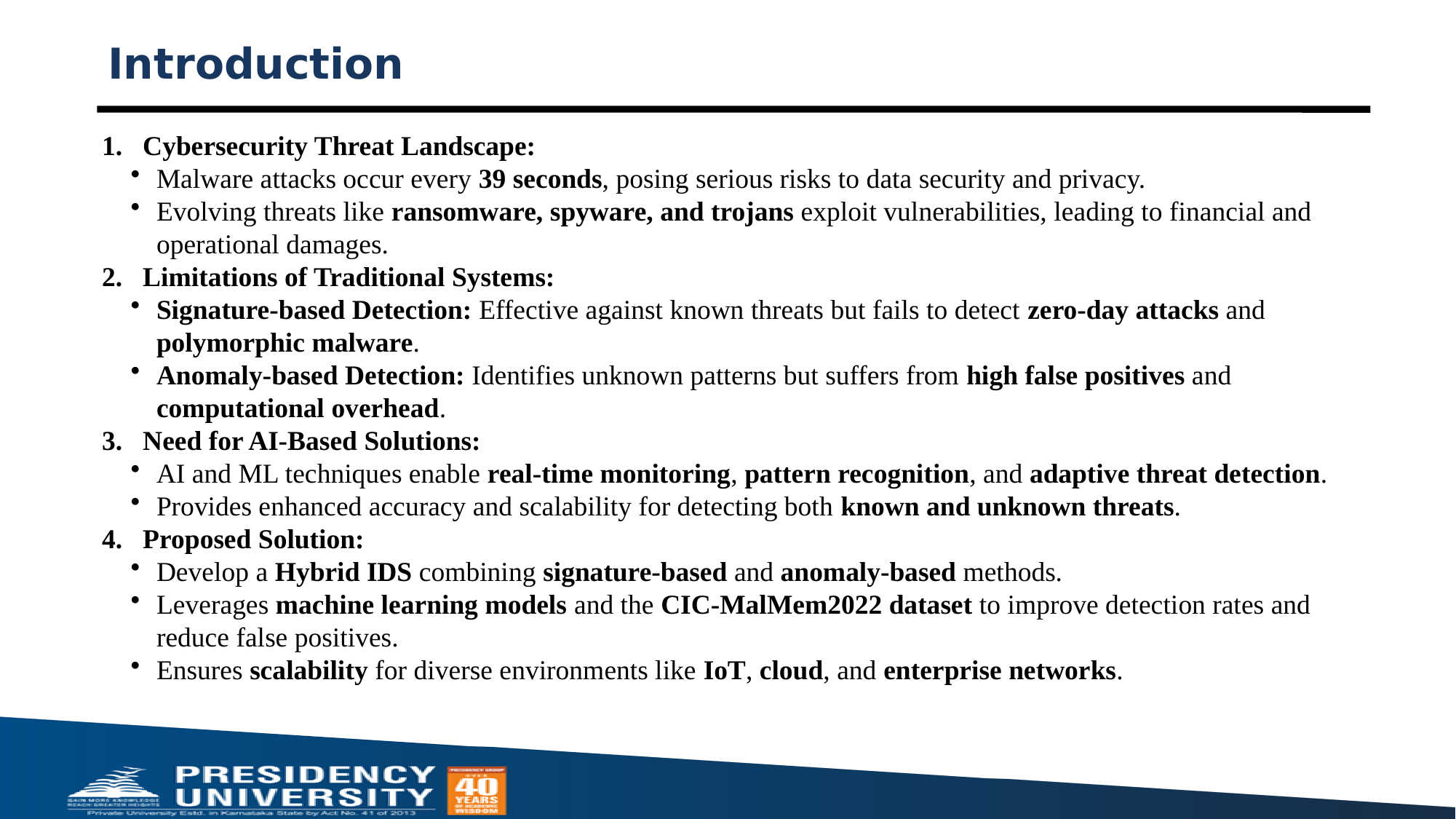

# Introduction
Cybersecurity Threat Landscape:
Malware attacks occur every 39 seconds, posing serious risks to data security and privacy.
Evolving threats like ransomware, spyware, and trojans exploit vulnerabilities, leading to financial and operational damages.
Limitations of Traditional Systems:
Signature-based Detection: Effective against known threats but fails to detect zero-day attacks and polymorphic malware.
Anomaly-based Detection: Identifies unknown patterns but suffers from high false positives and computational overhead.
Need for AI-Based Solutions:
AI and ML techniques enable real-time monitoring, pattern recognition, and adaptive threat detection.
Provides enhanced accuracy and scalability for detecting both known and unknown threats.
Proposed Solution:
Develop a Hybrid IDS combining signature-based and anomaly-based methods.
Leverages machine learning models and the CIC-MalMem2022 dataset to improve detection rates and reduce false positives.
Ensures scalability for diverse environments like IoT, cloud, and enterprise networks.